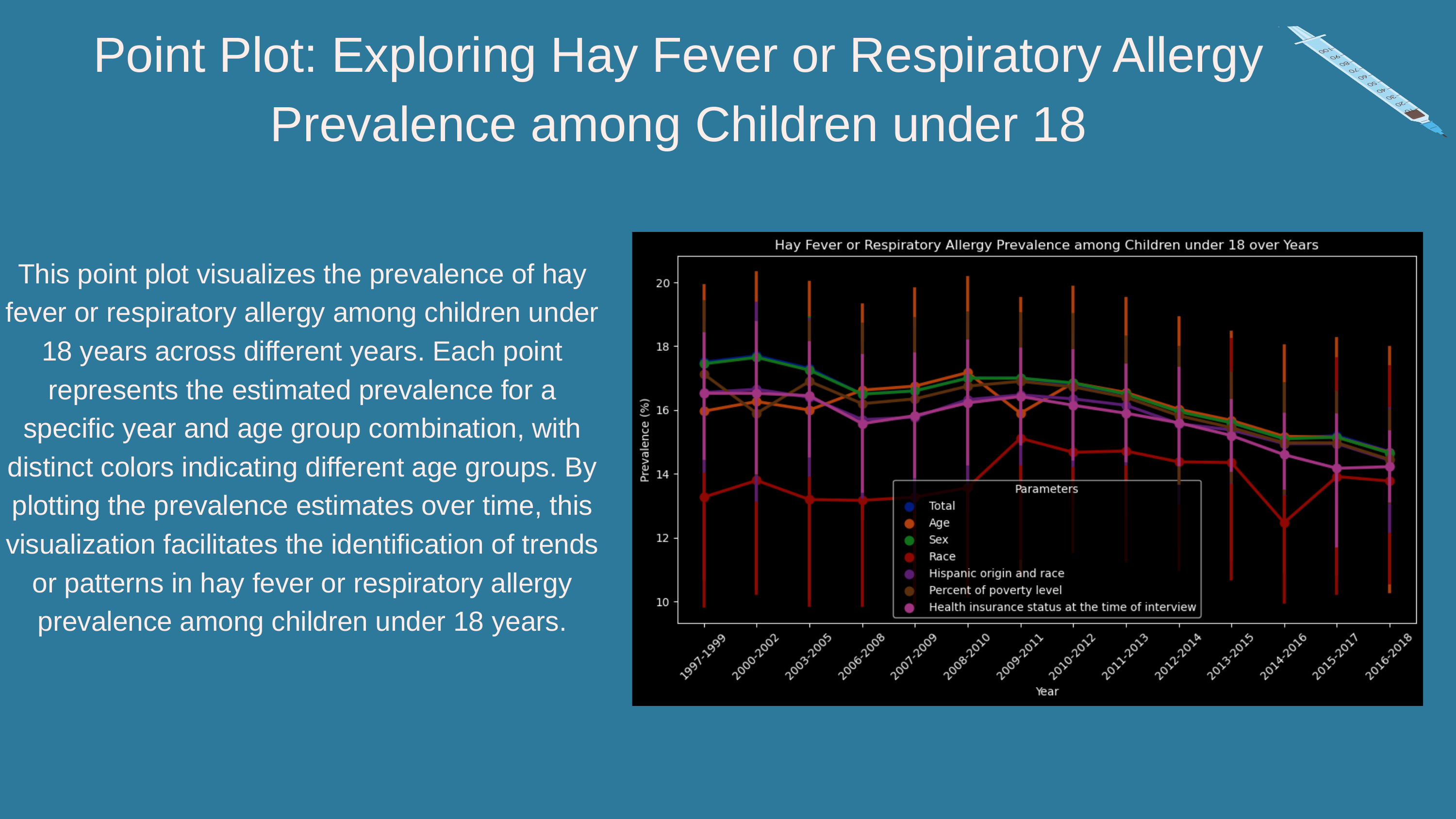

Point Plot: Exploring Hay Fever or Respiratory Allergy Prevalence among Children under 18

This point plot visualizes the prevalence of hay fever or respiratory allergy among children under 18 years across different years. Each point represents the estimated prevalence for a specific year and age group combination, with distinct colors indicating different age groups. By plotting the prevalence estimates over time, this visualization facilitates the identification of trends or patterns in hay fever or respiratory allergy prevalence among children under 18 years.